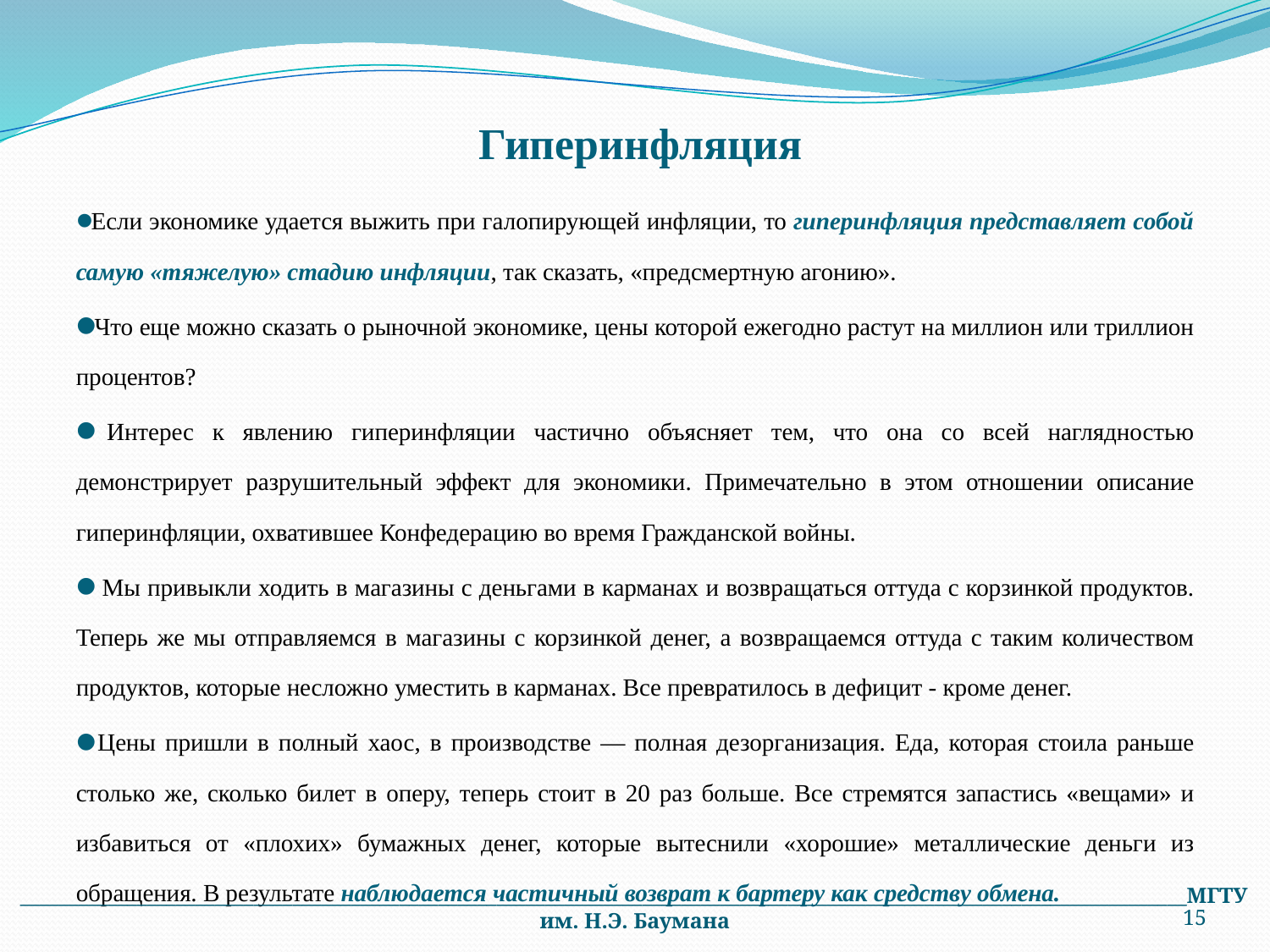

# Гиперинфляция
 Если экономике удается выжить при галопирующей инфляции, то гиперинфляция представляет собой самую «тяжелую» стадию инфляции, так сказать, «предсмертную агонию».
 Что еще можно сказать о рыночной экономике, цены которой ежегодно растут на миллион или триллион процентов?
 Интерес к явлению гиперинфляции частично объясняет тем, что она со всей наглядностью демонстрирует разрушительный эффект для экономики. Примечательно в этом отношении описание гиперинфляции, охватившее Конфедерацию во время Гражданской войны.
  Мы привыкли ходить в магазины с деньгами в карманах и возвращаться оттуда с корзинкой продуктов. Теперь же мы отправляемся в магазины с корзинкой денег, а возвращаемся оттуда с таким количеством продуктов, которые несложно уместить в карманах. Все превратилось в дефицит - кроме денег.
 Цены пришли в полный хаос, в производстве — полная дезорганизация. Еда, которая стоила раньше столько же, сколько билет в оперу, теперь стоит в 20 раз больше. Все стремятся запастись «вещами» и избавиться от «плохих» бумажных денег, которые вытеснили «хорошие» металлические деньги из обращения. В результате наблюдается частичный возврат к бартеру как средству обмена.

________________________________________________________________________________________________________________________МГТУ им. Н.Э. Баумана
15